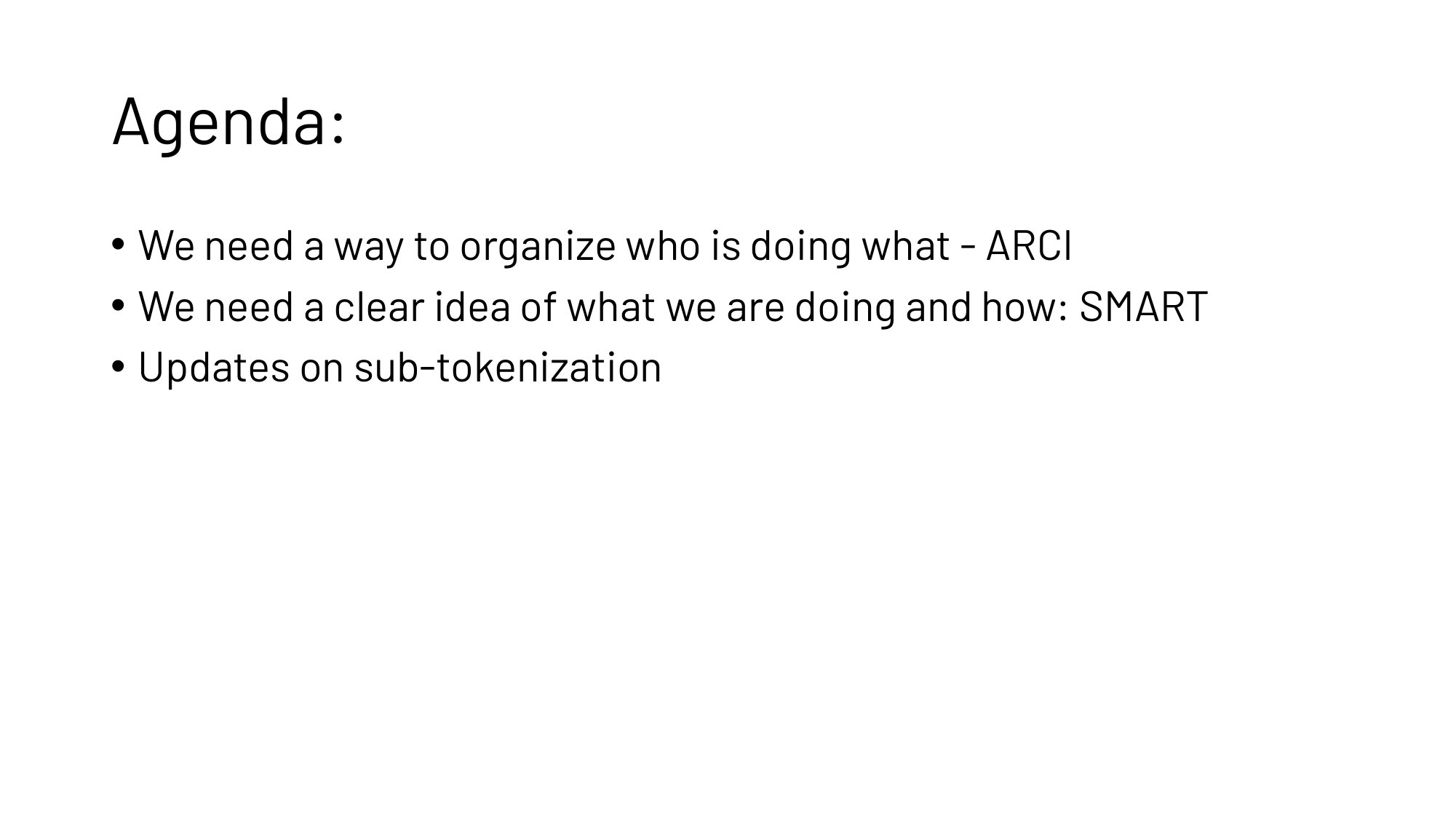

# Agenda:
We need a way to organize who is doing what - ARCI
We need a clear idea of what we are doing and how: SMART
Updates on sub-tokenization